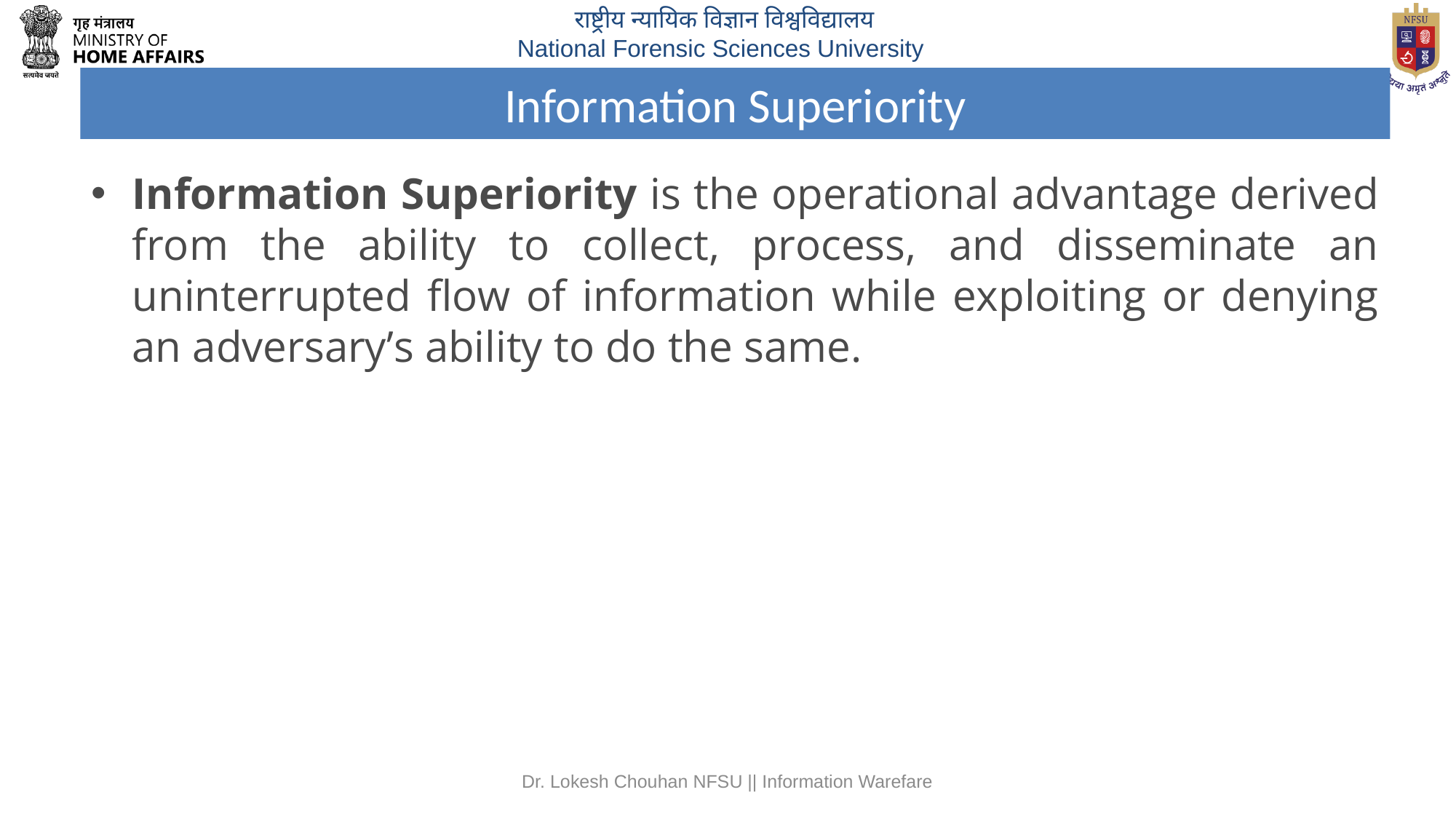

# Information Superiority
Information Superiority is the operational advantage derived from the ability to collect, process, and disseminate an uninterrupted flow of information while exploiting or denying an adversary’s ability to do the same.
Dr. Lokesh Chouhan NFSU || Information Warefare